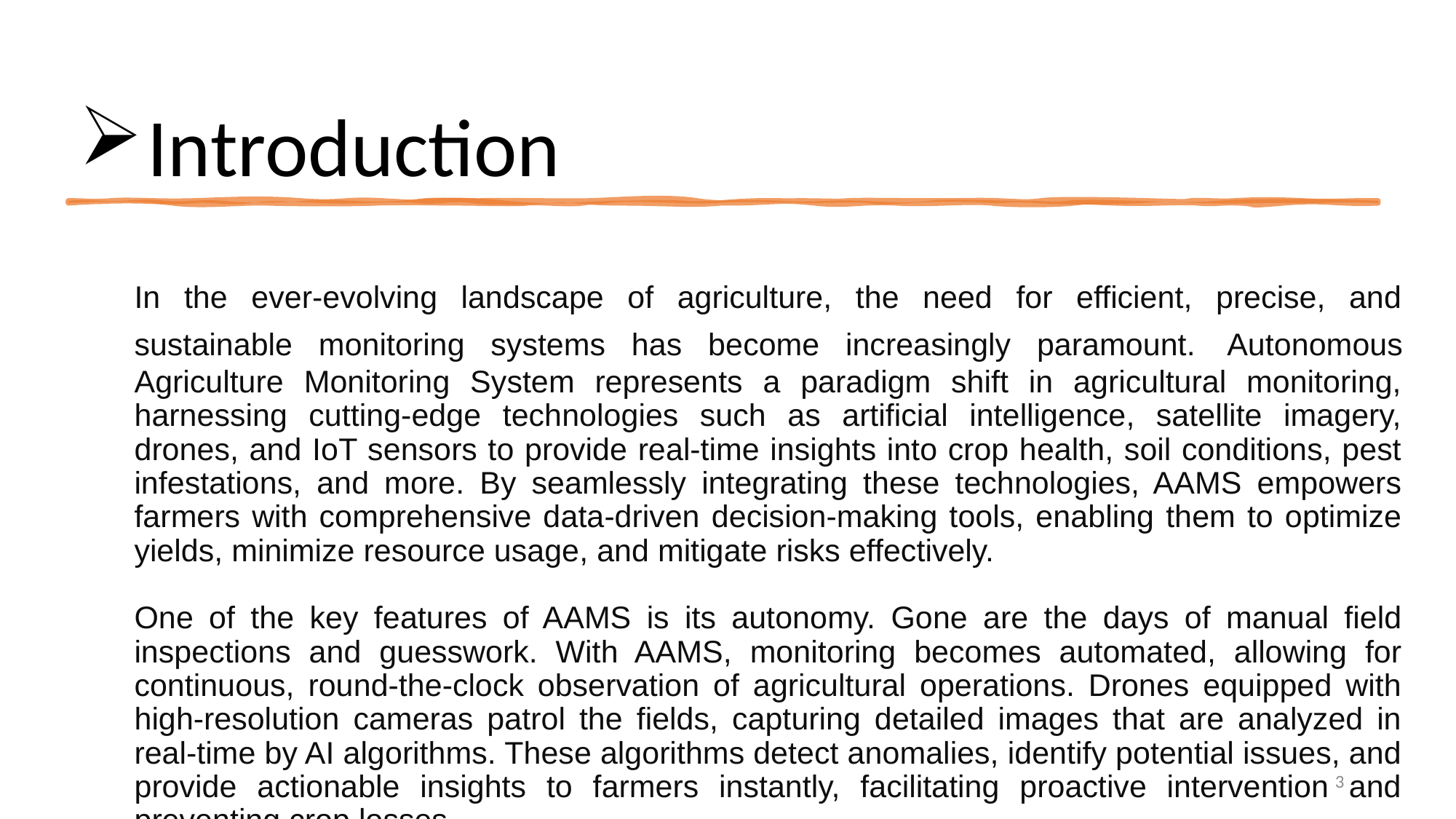

# Introduction

In the ever-evolving landscape of agriculture, the need for efficient, precise, and sustainable monitoring systems has become increasingly paramount. Autonomous Agriculture Monitoring System represents a paradigm shift in agricultural monitoring, harnessing cutting-edge technologies such as artificial intelligence, satellite imagery, drones, and IoT sensors to provide real-time insights into crop health, soil conditions, pest infestations, and more. By seamlessly integrating these technologies, AAMS empowers farmers with comprehensive data-driven decision-making tools, enabling them to optimize yields, minimize resource usage, and mitigate risks effectively.

One of the key features of AAMS is its autonomy. Gone are the days of manual field inspections and guesswork. With AAMS, monitoring becomes automated, allowing for continuous, round-the-clock observation of agricultural operations. Drones equipped with high-resolution cameras patrol the fields, capturing detailed images that are analyzed in real-time by AI algorithms. These algorithms detect anomalies, identify potential issues, and provide actionable insights to farmers instantly, facilitating proactive intervention and preventing crop losses.
3